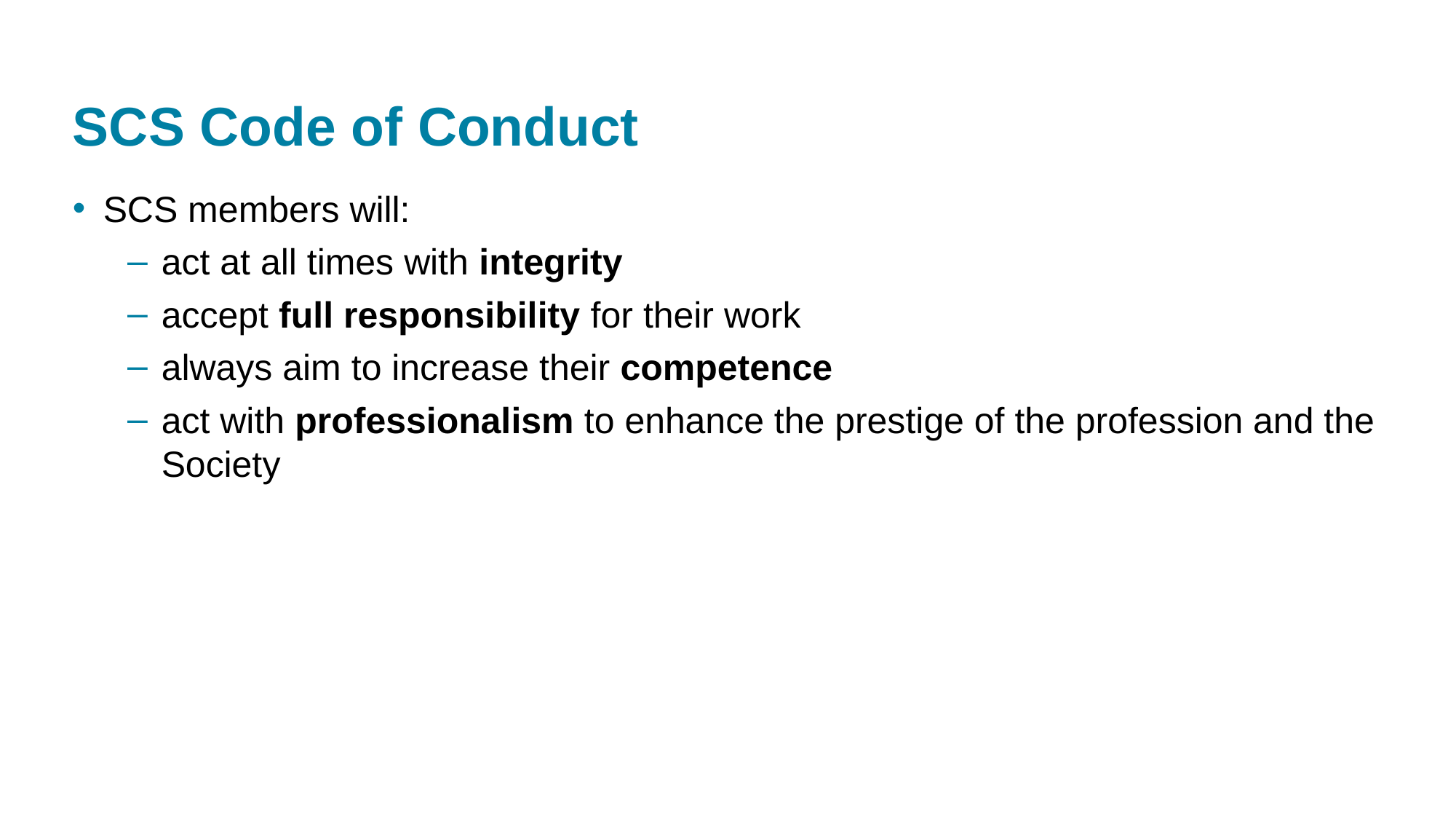

28
# SCS Code of Conduct
SCS members will:
act at all times with integrity
accept full responsibility for their work
always aim to increase their competence
act with professionalism to enhance the prestige of the profession and the Society